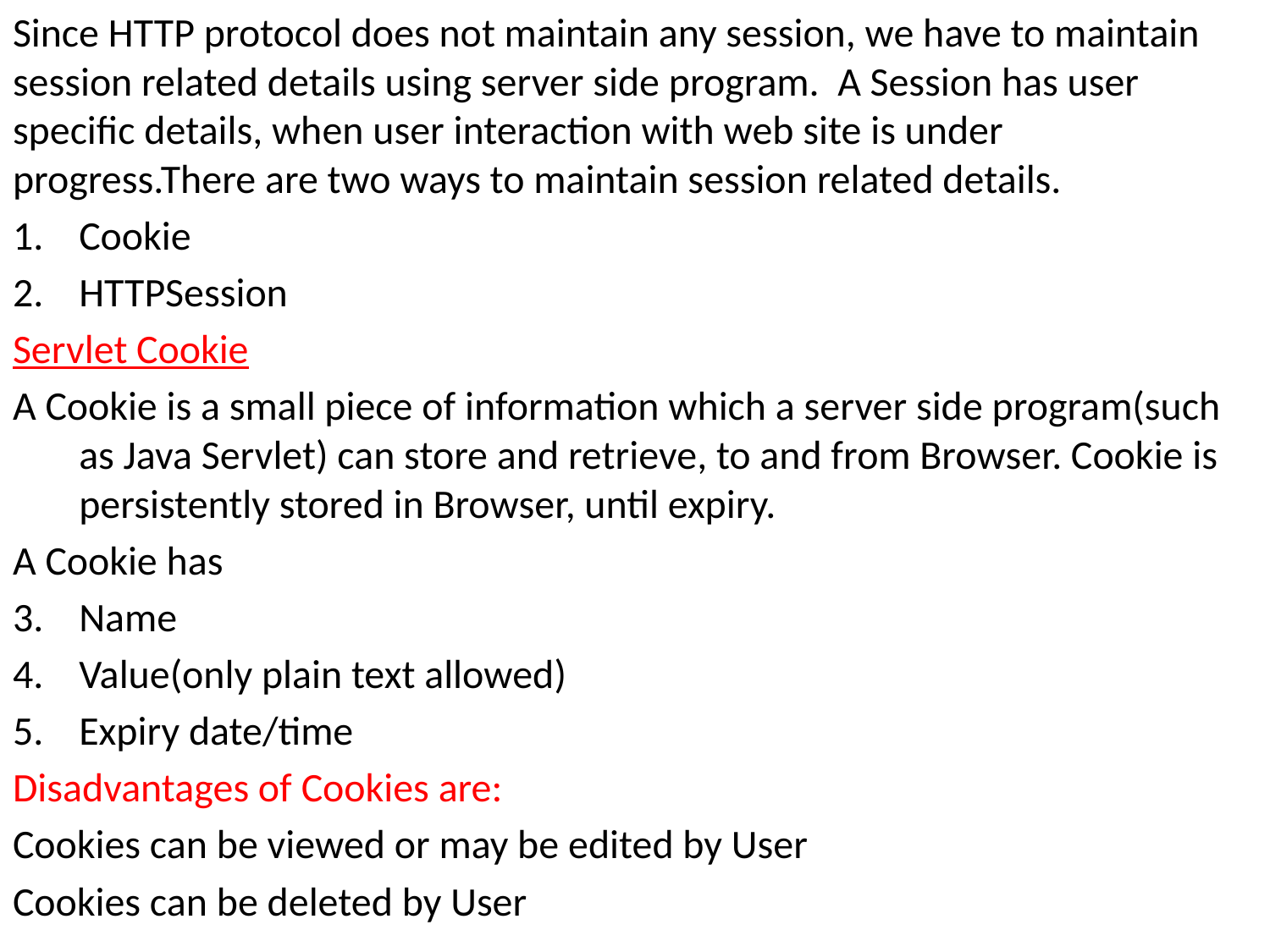

Since HTTP protocol does not maintain any session, we have to maintain session related details using server side program.  A Session has user specific details, when user interaction with web site is under progress.There are two ways to maintain session related details.
Cookie
HTTPSession
Servlet Cookie
A Cookie is a small piece of information which a server side program(such as Java Servlet) can store and retrieve, to and from Browser. Cookie is persistently stored in Browser, until expiry.
A Cookie has
Name
Value(only plain text allowed)
Expiry date/time
Disadvantages of Cookies are:
Cookies can be viewed or may be edited by User
Cookies can be deleted by User